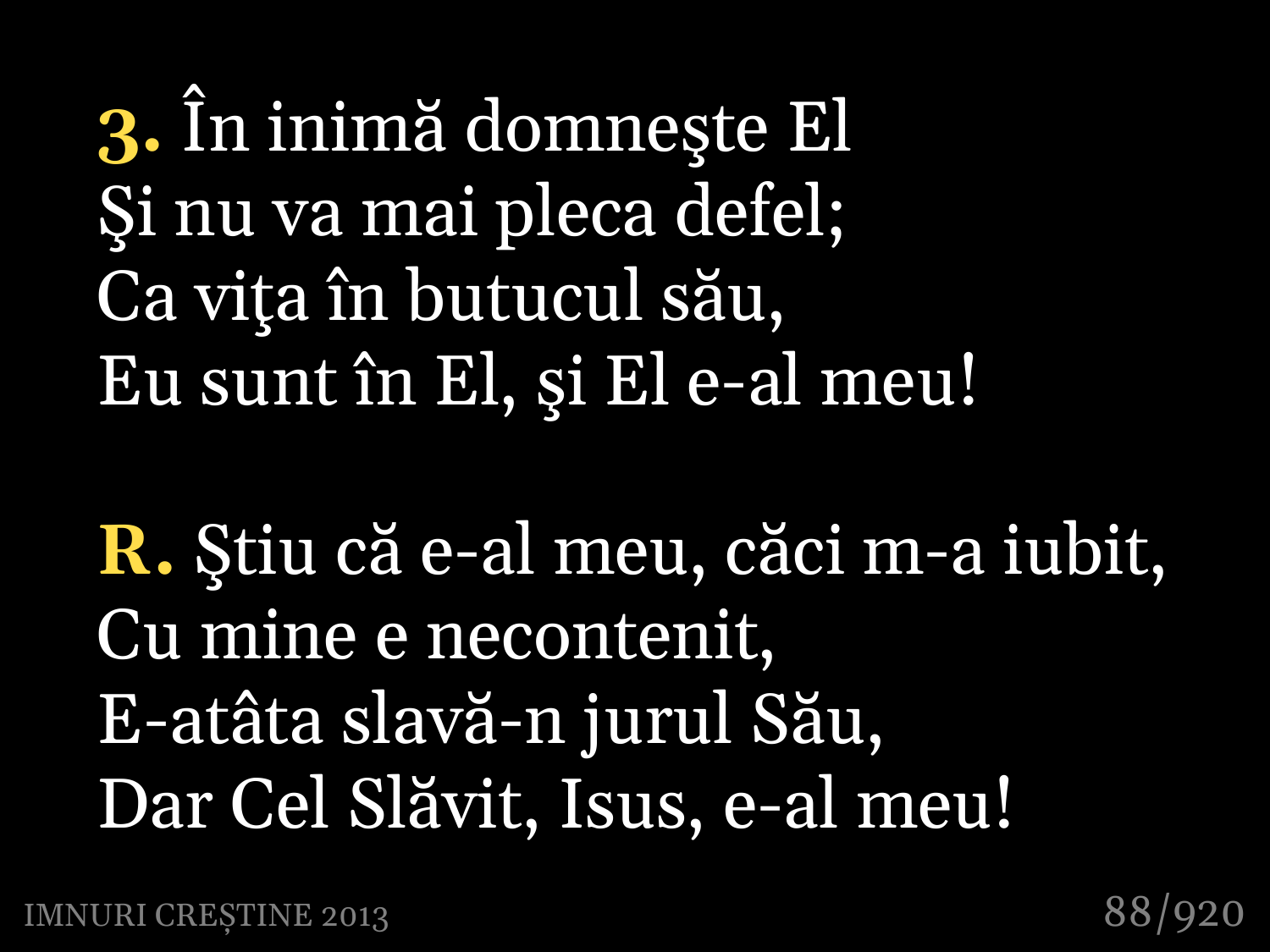

3. În inimă domneşte El
Şi nu va mai pleca defel;
Ca viţa în butucul său,
Eu sunt în El, şi El e-al meu!

R. Ştiu că e-al meu, căci m-a iubit,
Cu mine e necontenit,
E-atâta slavă-n jurul Său,
Dar Cel Slăvit, Isus, e-al meu!
88/920
IMNURI CREȘTINE 2013